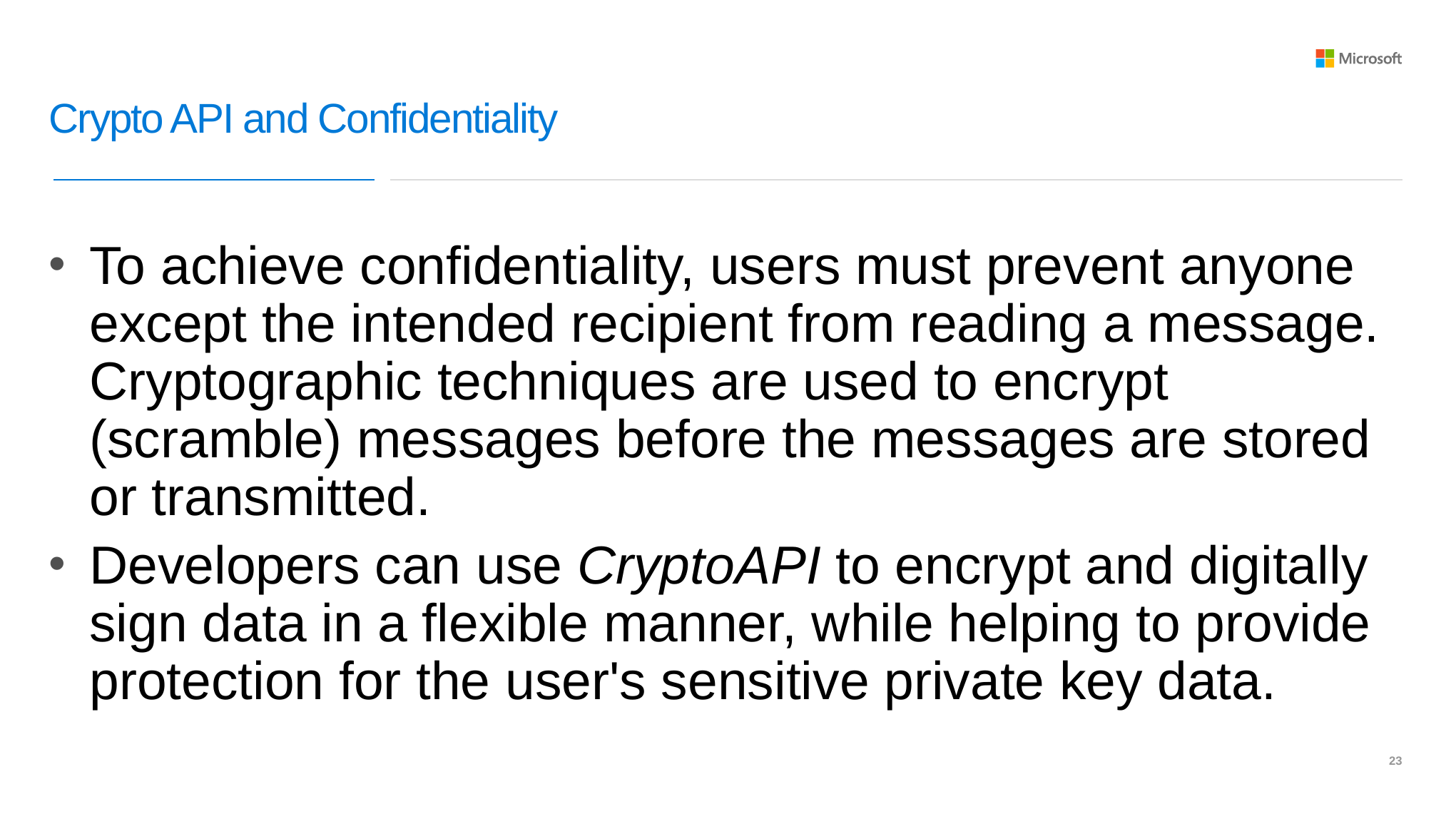

# Crypto API and Confidentiality
To achieve confidentiality, users must prevent anyone except the intended recipient from reading a message. Cryptographic techniques are used to encrypt (scramble) messages before the messages are stored or transmitted.
Developers can use CryptoAPI to encrypt and digitally sign data in a flexible manner, while helping to provide protection for the user's sensitive private key data.
23